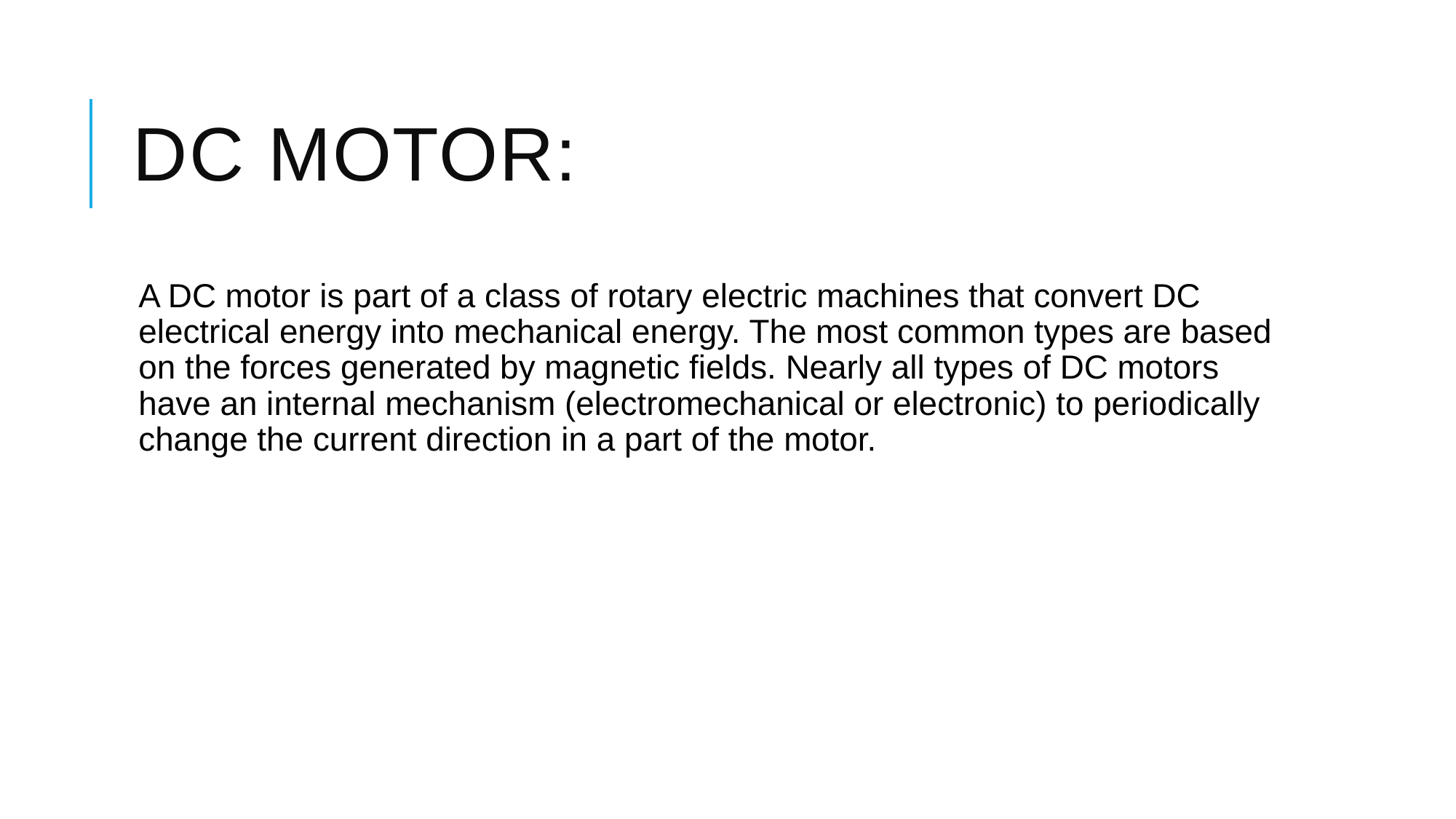

# DC Motor:
A DC motor is part of a class of rotary electric machines that convert DC electrical energy into mechanical energy. The most common types are based on the forces generated by magnetic fields. Nearly all types of DC motors have an internal mechanism (electromechanical or electronic) to periodically change the current direction in a part of the motor.